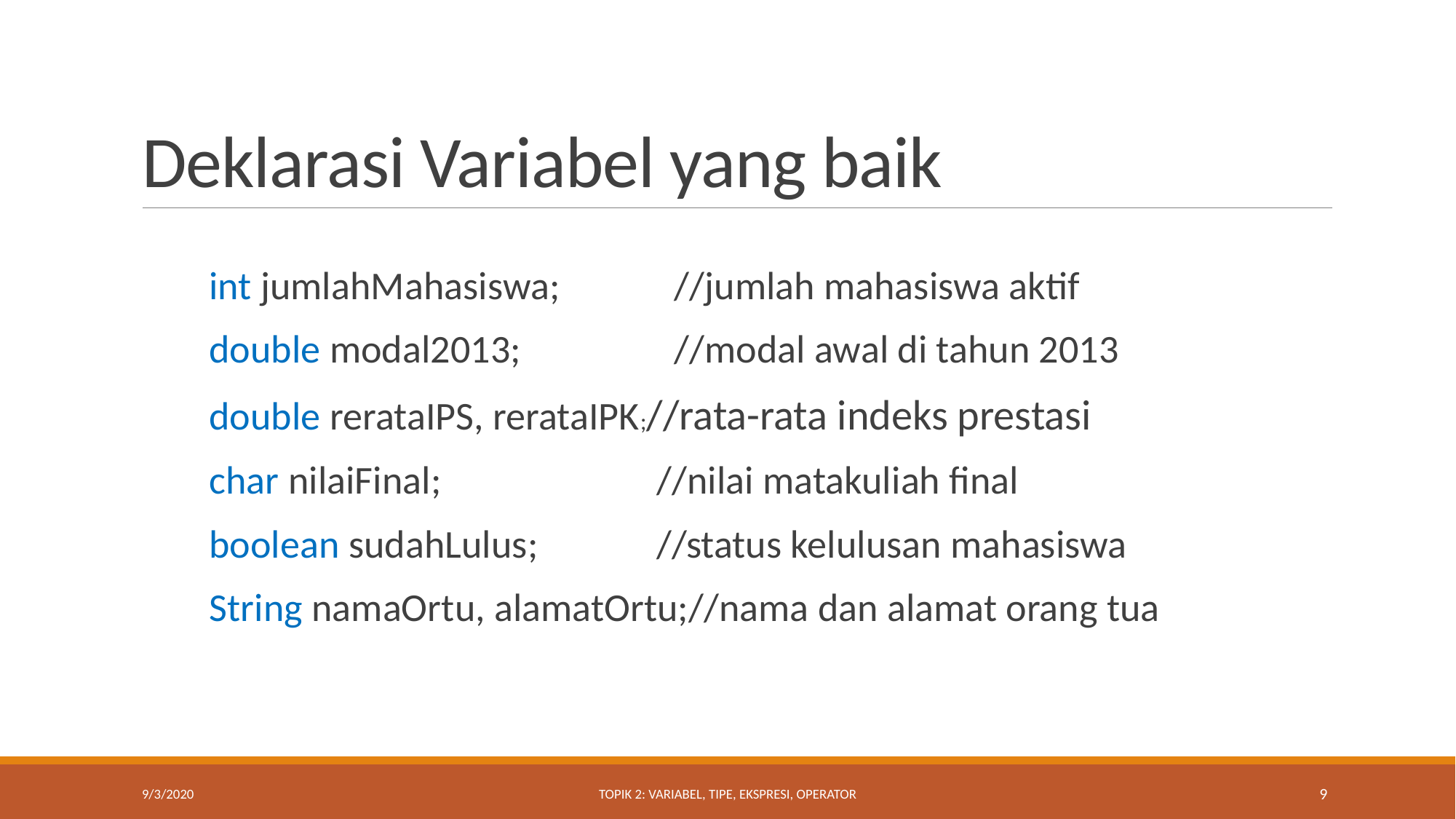

# Deklarasi Variabel yang baik

int jumlahMahasiswa;	  //jumlah mahasiswa aktif
double modal2013;		  //modal awal di tahun 2013
double rerataIPS, rerataIPK;//rata-rata indeks prestasi
char nilaiFinal;		//nilai matakuliah final
boolean sudahLulus;		//status kelulusan mahasiswa
String namaOrtu, alamatOrtu;//nama dan alamat orang tua

9/3/2020
Topik 2: Variabel, Tipe, Ekspresi, Operator
9